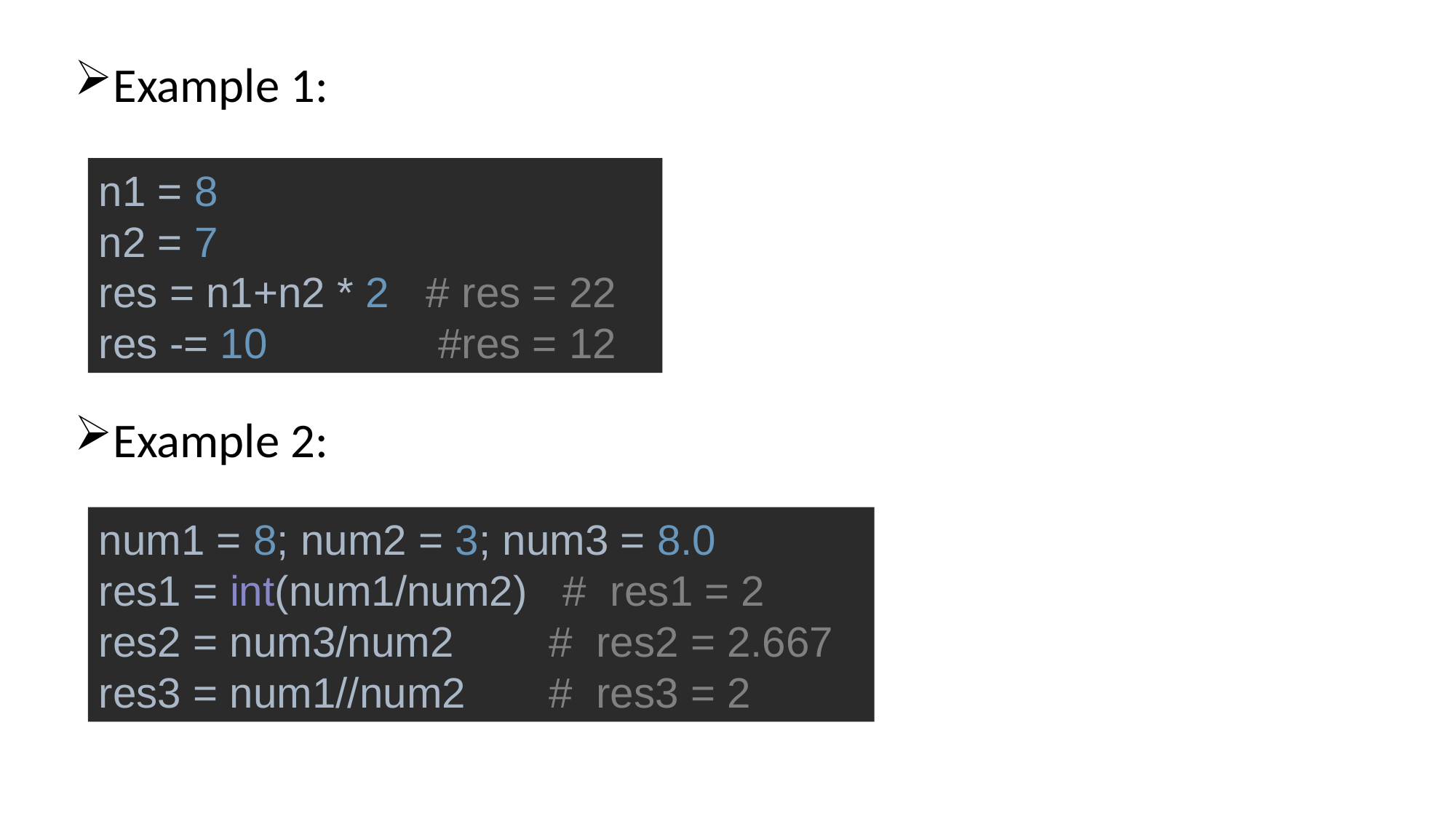

Example 1:

Example 2:

n1 = 8
n2 = 7
res = n1+n2 * 2   	# res = 22
res -= 10		 #res = 12
num1 = 8; num2 = 3; num3 = 8.0
res1 = int(num1/num2)   #  res1 = 2
res2 = num3/num2        #  res2 = 2.667
res3 = num1//num2       #  res3 = 2